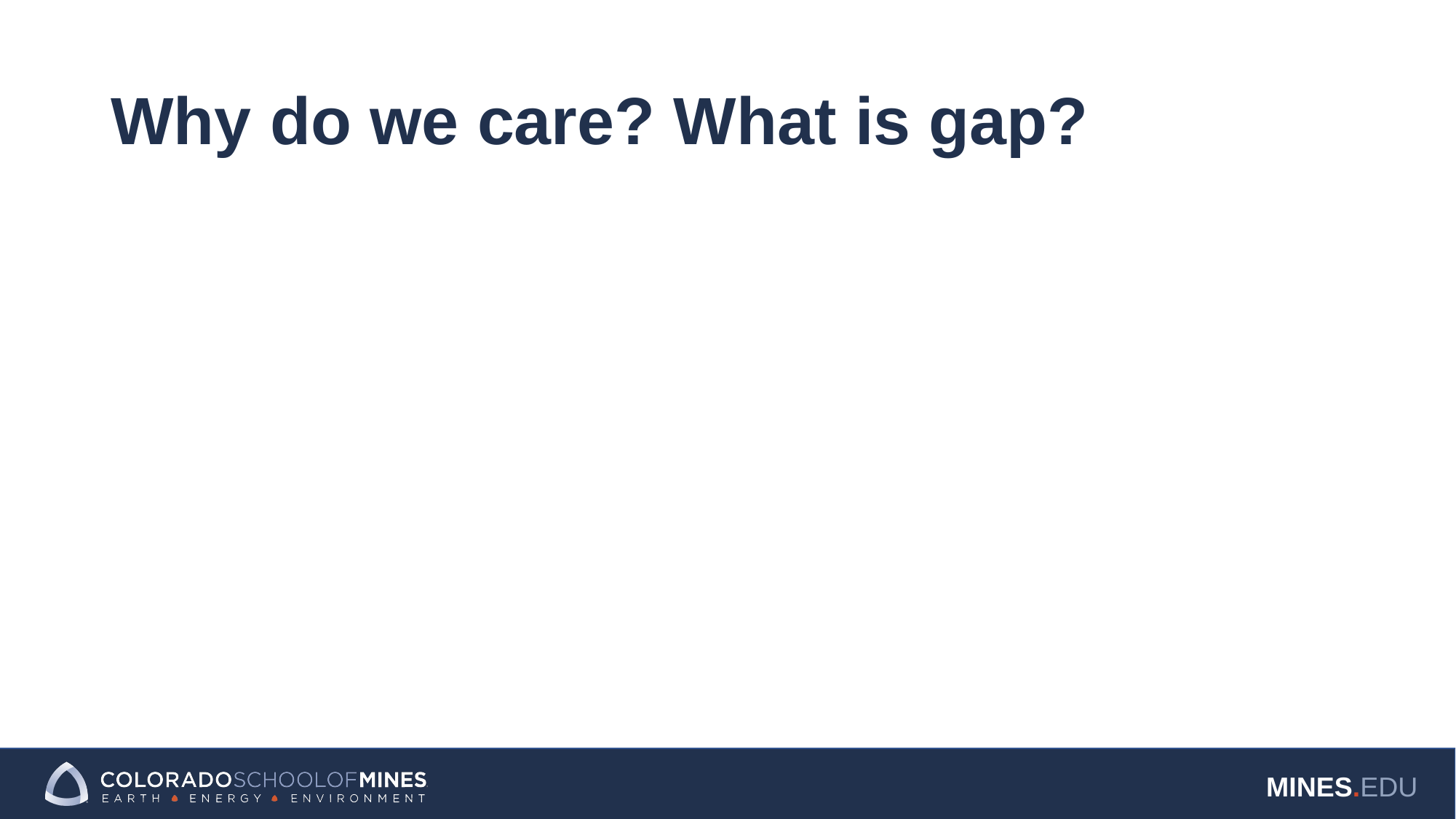

# Why do we care? What is gap?